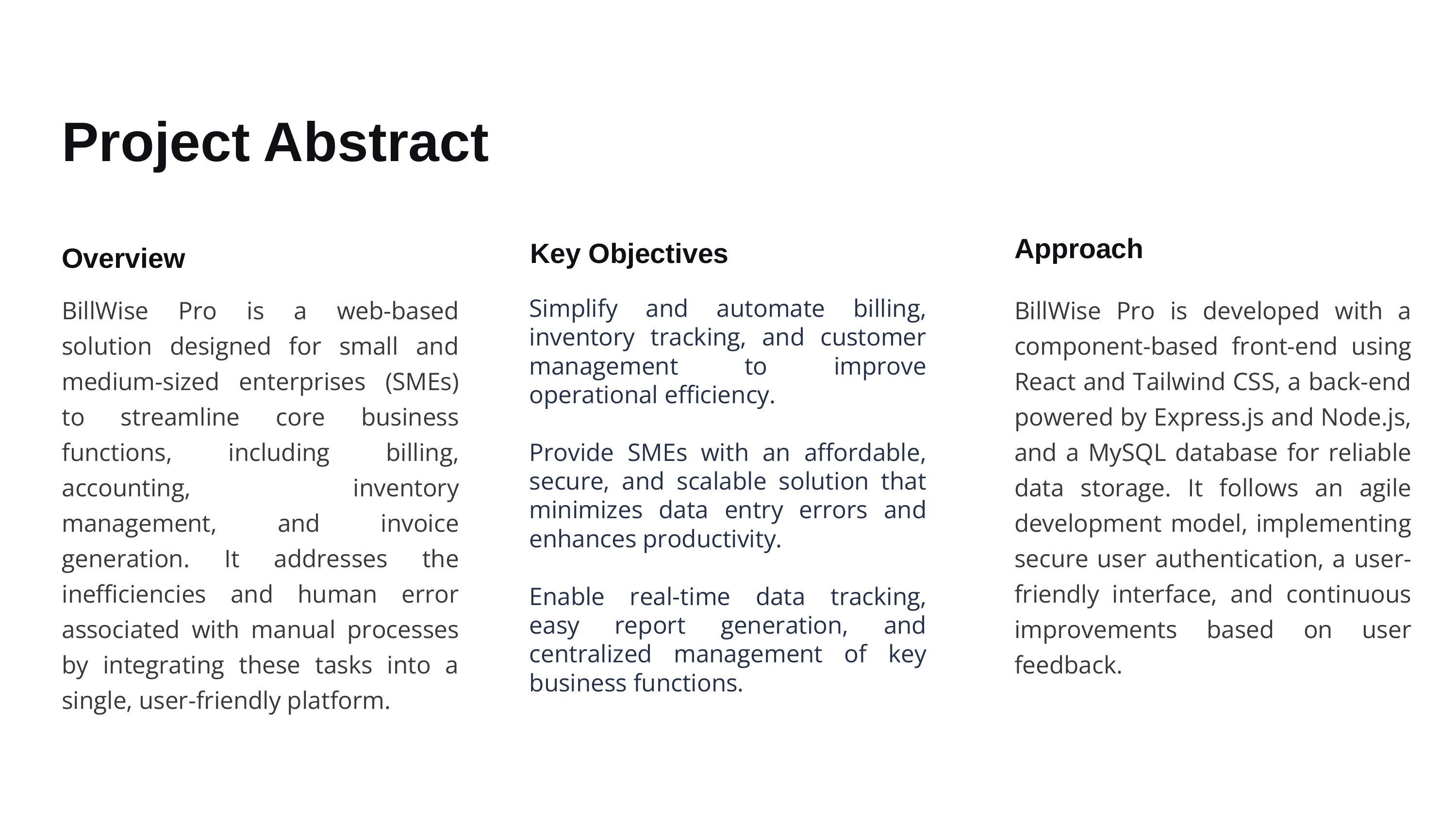

Project Abstract

Approach

Key Objectives

Overview

BillWise Pro is a web-based solution designed for small and medium-sized enterprises (SMEs) to streamline core business functions, including billing, accounting, inventory management, and invoice generation. It addresses the inefficiencies and human error associated with manual processes by integrating these tasks into a single, user-friendly platform.

Simplify and automate billing, inventory tracking, and customer management to improve operational efficiency.

Provide SMEs with an affordable, secure, and scalable solution that minimizes data entry errors and enhances productivity.

Enable real-time data tracking, easy report generation, and centralized management of key business functions.

BillWise Pro is developed with a component-based front-end using React and Tailwind CSS, a back-end powered by Express.js and Node.js, and a MySQL database for reliable data storage. It follows an agile development model, implementing secure user authentication, a user-friendly interface, and continuous improvements based on user feedback.